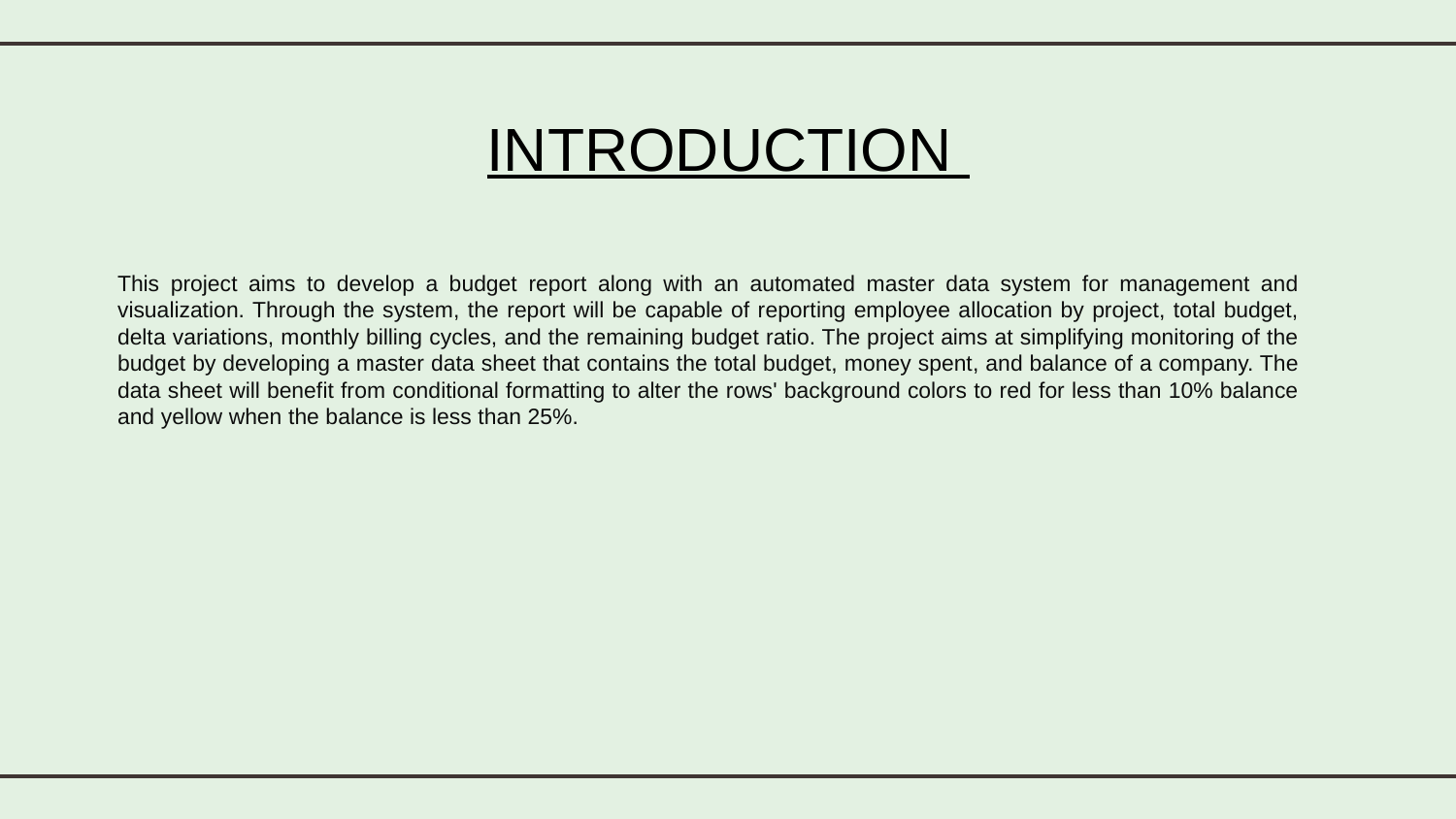

# INTRODUCTION
This project aims to develop a budget report along with an automated master data system for management and visualization. Through the system, the report will be capable of reporting employee allocation by project, total budget, delta variations, monthly billing cycles, and the remaining budget ratio. The project aims at simplifying monitoring of the budget by developing a master data sheet that contains the total budget, money spent, and balance of a company. The data sheet will benefit from conditional formatting to alter the rows' background colors to red for less than 10% balance and yellow when the balance is less than 25%.